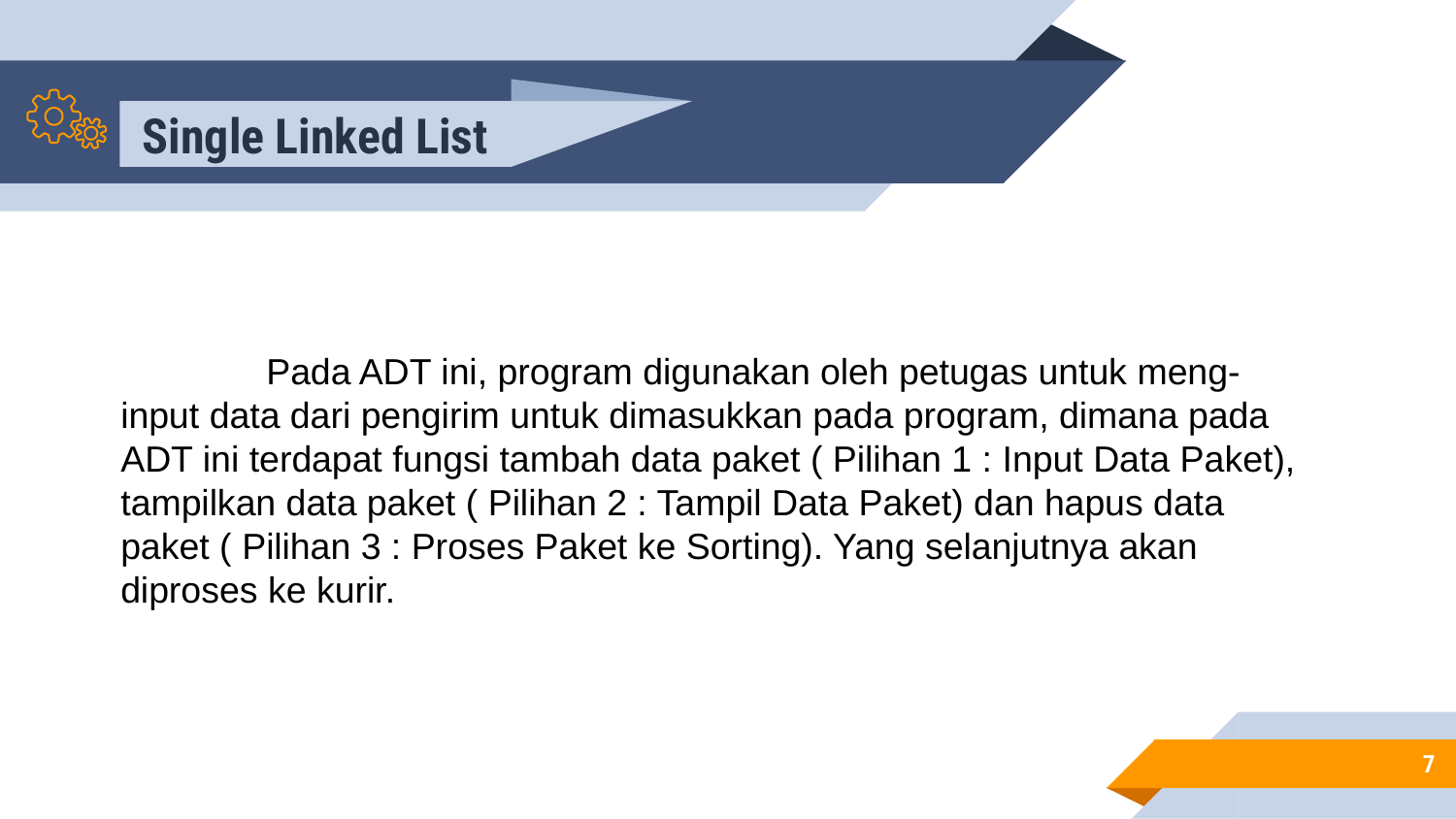

Single Linked List

	Pada ADT ini, program digunakan oleh petugas untuk meng-input data dari pengirim untuk dimasukkan pada program, dimana pada ADT ini terdapat fungsi tambah data paket ( Pilihan 1 : Input Data Paket), tampilkan data paket ( Pilihan 2 : Tampil Data Paket) dan hapus data paket ( Pilihan 3 : Proses Paket ke Sorting). Yang selanjutnya akan diproses ke kurir.
7